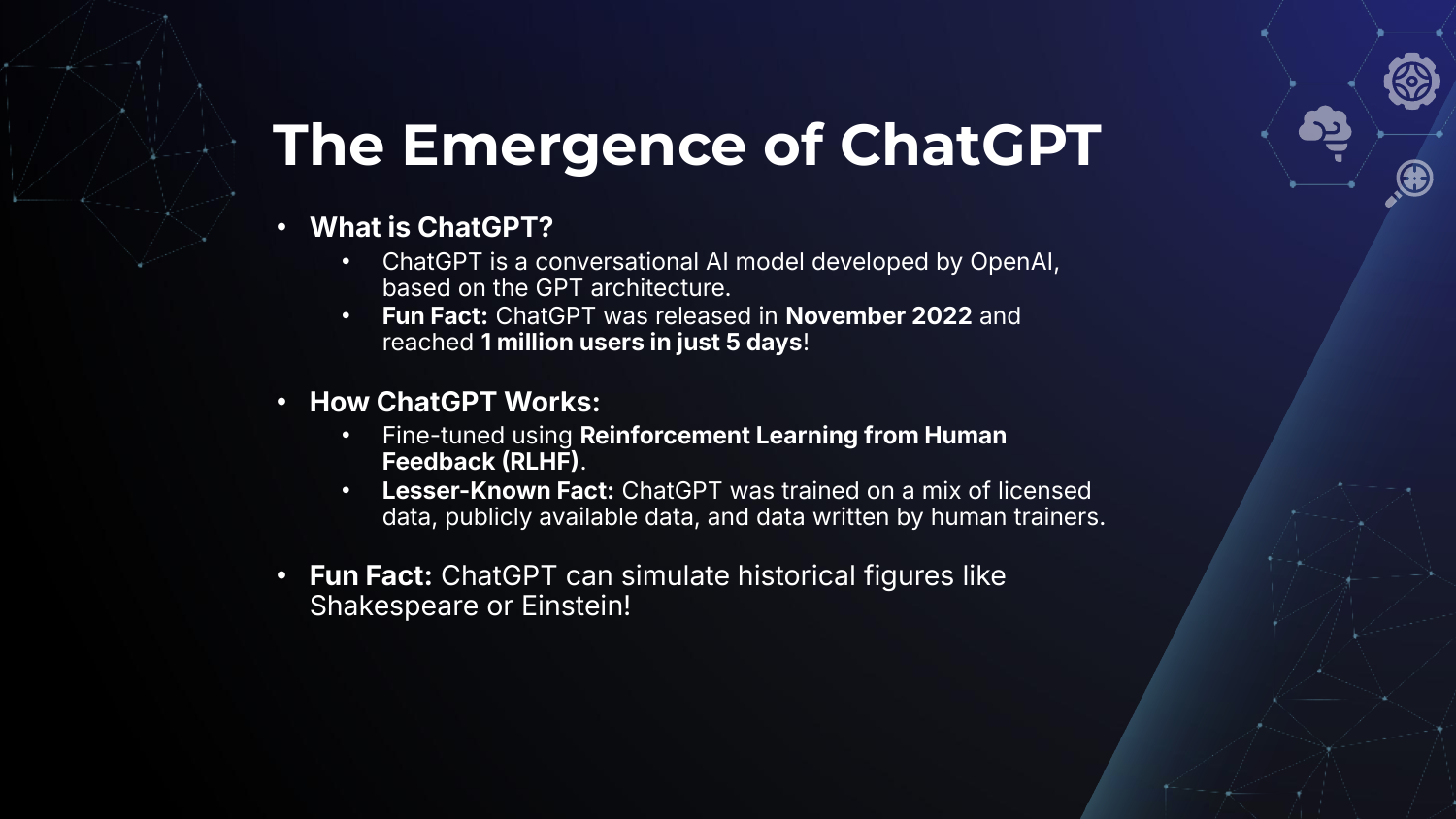

# The Emergence of ChatGPT
What is ChatGPT?
ChatGPT is a conversational AI model developed by OpenAI, based on the GPT architecture.
Fun Fact: ChatGPT was released in November 2022 and reached 1 million users in just 5 days!

How ChatGPT Works:
Fine-tuned using Reinforcement Learning from Human Feedback (RLHF).
Lesser-Known Fact: ChatGPT was trained on a mix of licensed data, publicly available data, and data written by human trainers.

Fun Fact: ChatGPT can simulate historical figures like Shakespeare or Einstein!